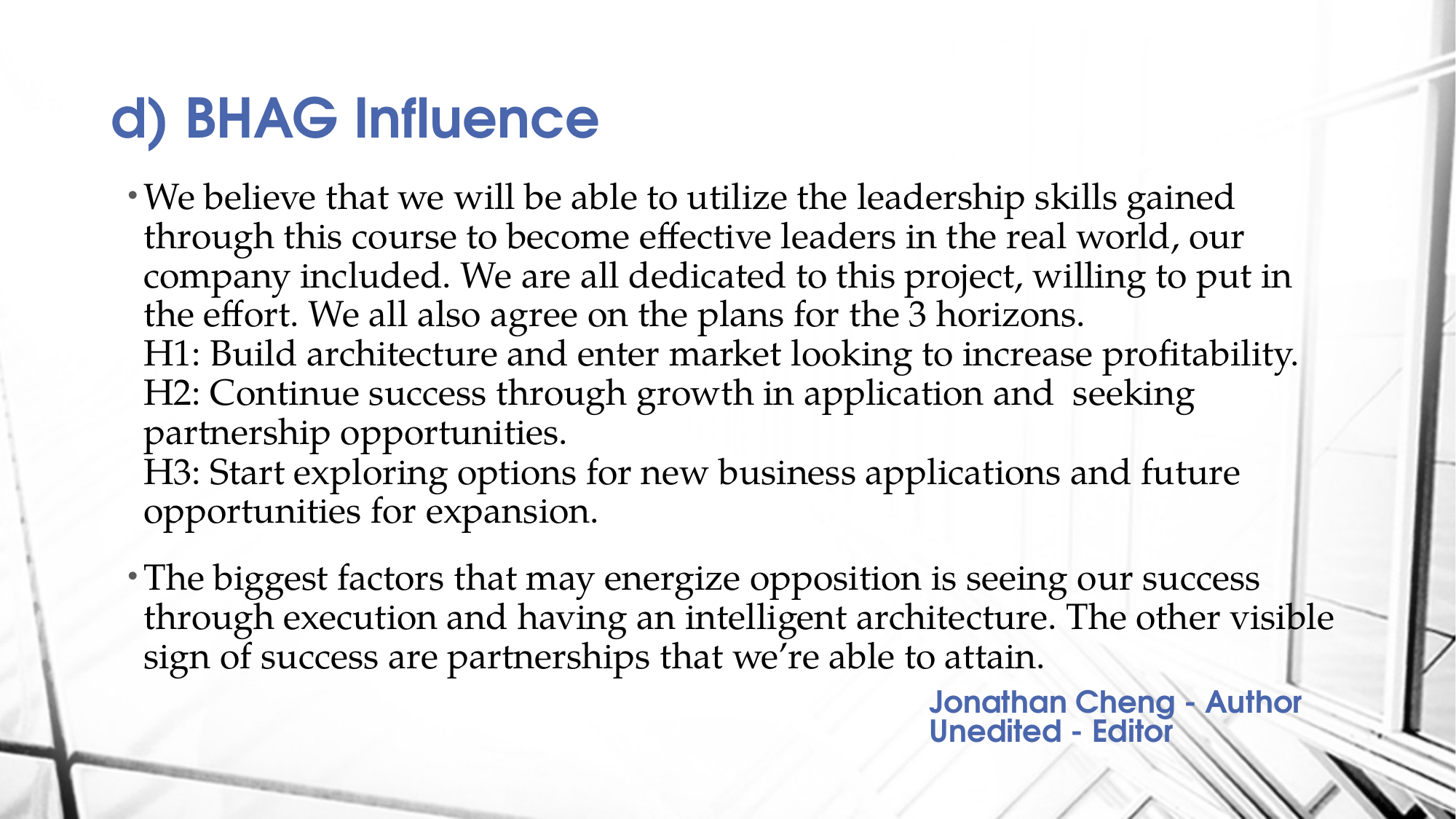

# d) BHAG Influence
We believe that we will be able to utilize the leadership skills gained through this course to become effective leaders in the real world, our company included. We are all dedicated to this project, willing to put in the effort. We all also agree on the plans for the 3 horizons.
H1: Build architecture and enter market looking to increase profitability.
H2: Continue success through growth in application and  seeking partnership opportunities.
H3: Start exploring options for new business applications and future opportunities for expansion.
The biggest factors that may energize opposition is seeing our success through execution and having an intelligent architecture. The other visible sign of success are partnerships that we’re able to attain.
Jonathan Cheng - Author
Unedited - Editor